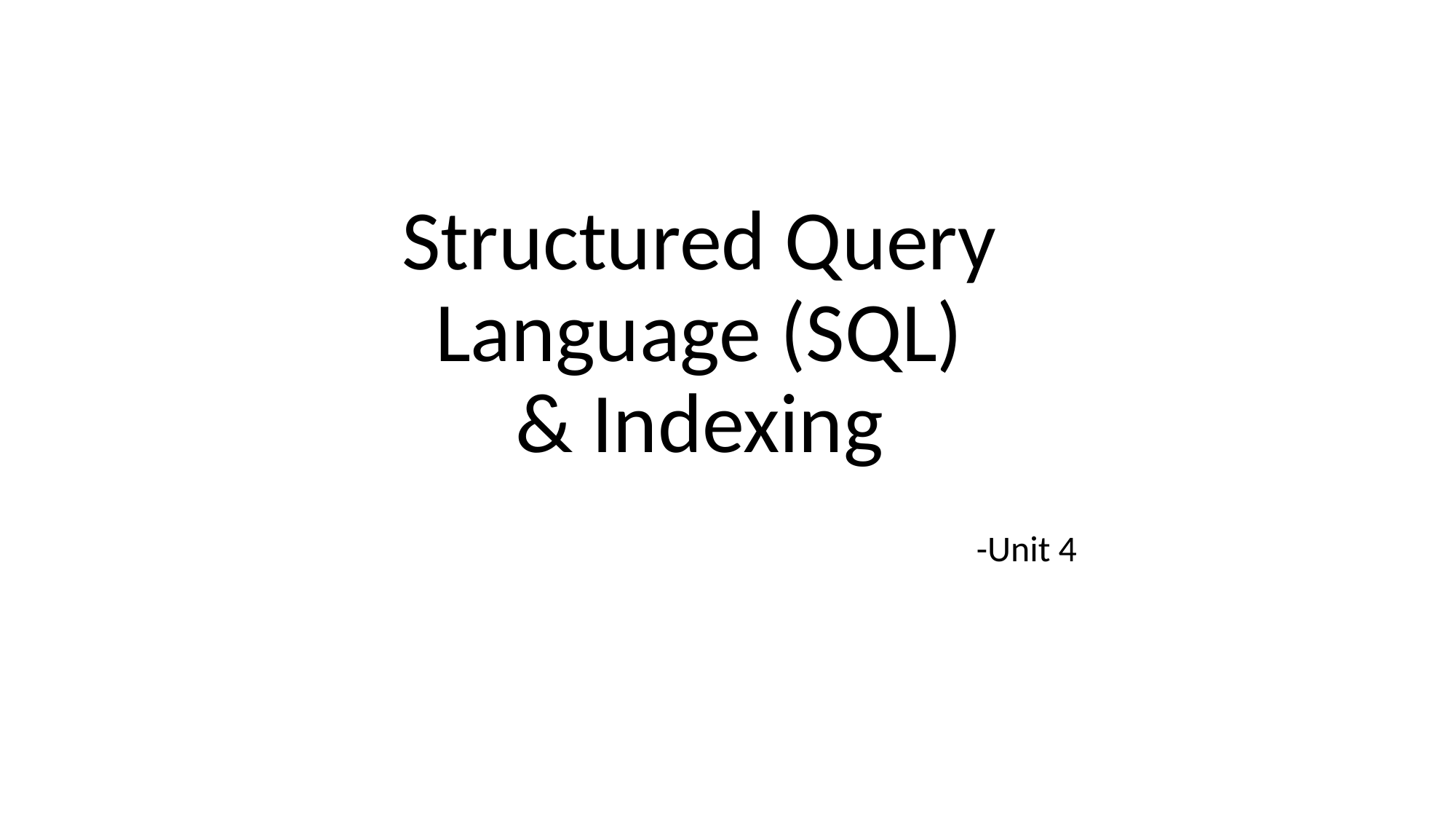

# Structured Query Language (SQL) & Indexing
						-Unit 4